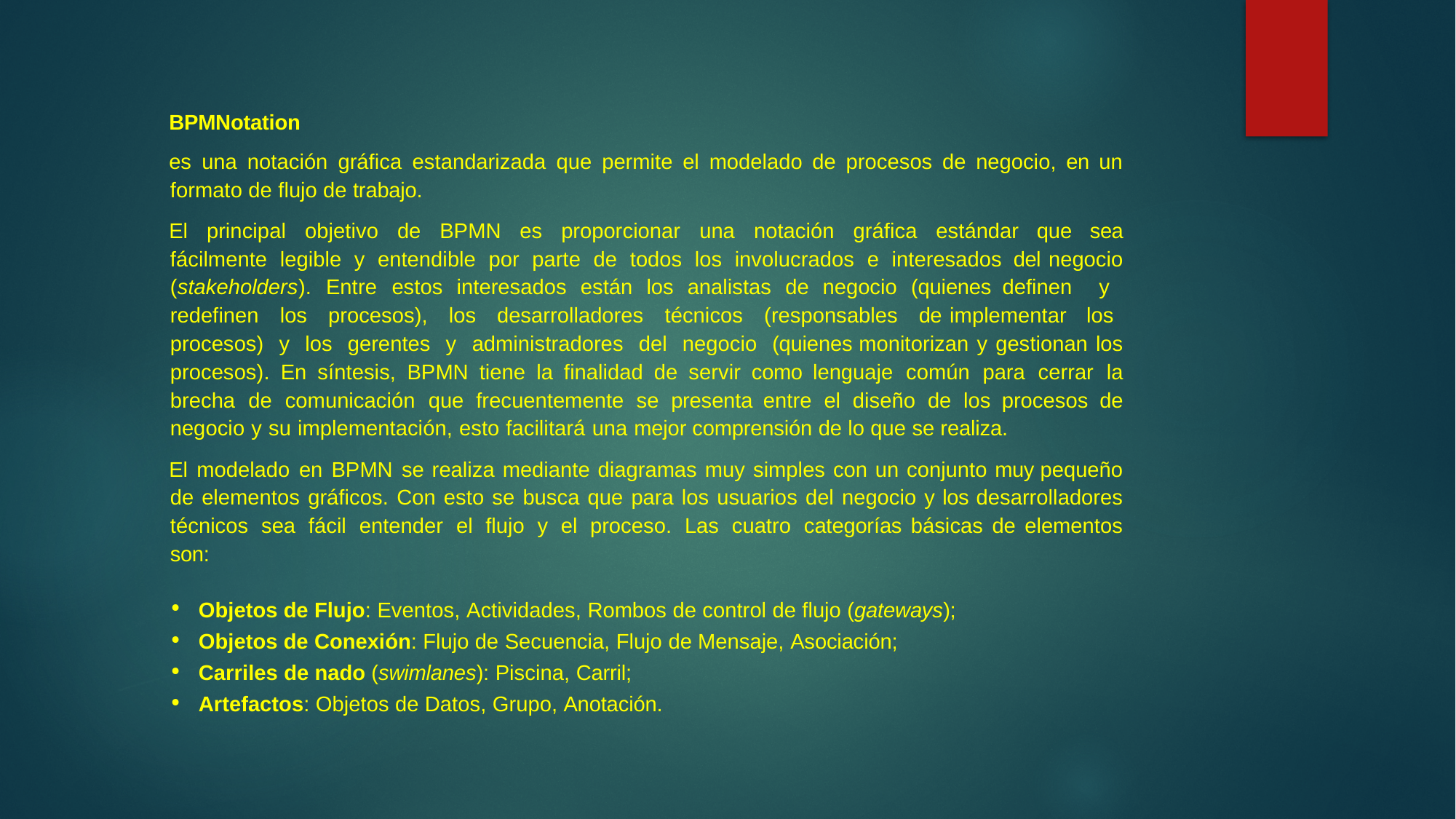

BPMNotation
es una notación gráfica estandarizada que permite el modelado de procesos de negocio, en un formato de flujo de trabajo.
El principal objetivo de BPMN es proporcionar una notación gráfica estándar que sea fácilmente legible y entendible por parte de todos los involucrados e interesados del negocio (stakeholders). Entre estos interesados están los analistas de negocio (quienes definen  y  redefinen  los  procesos),  los  desarrolladores  técnicos  (responsables  de implementar  los  procesos)  y  los  gerentes  y  administradores  del  negocio  (quienes monitorizan y gestionan los procesos). En síntesis, BPMN tiene la finalidad de servir como lenguaje común para cerrar la brecha de comunicación que frecuentemente se presenta entre el diseño de los procesos de negocio y su implementación, esto facilitará una mejor comprensión de lo que se realiza.
El modelado en BPMN se realiza mediante diagramas muy simples con un conjunto muy pequeño de elementos gráficos. Con esto se busca que para los usuarios del negocio y los desarrolladores técnicos sea fácil entender el flujo y el proceso. Las cuatro categorías básicas de elementos son:

Objetos de Flujo: Eventos, Actividades, Rombos de control de flujo (gateways);
Objetos de Conexión: Flujo de Secuencia, Flujo de Mensaje, Asociación;
Carriles de nado (swimlanes): Piscina, Carril;
Artefactos: Objetos de Datos, Grupo, Anotación.